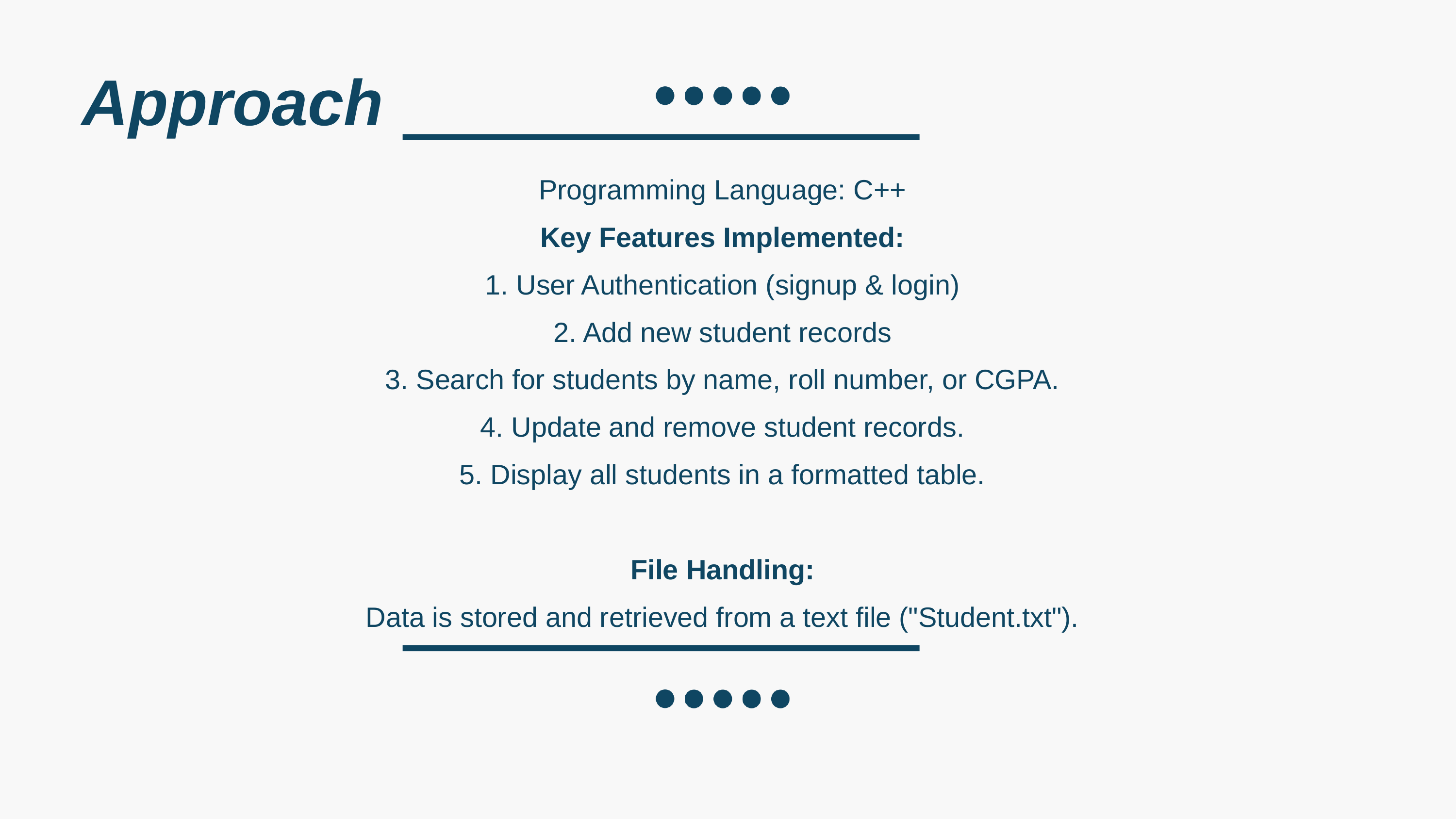

Approach

Programming Language: C++
Key Features Implemented:
1. User Authentication (signup & login)
2. Add new student records
3. Search for students by name, roll number, or CGPA.
4. Update and remove student records.
5. Display all students in a formatted table.

File Handling:
Data is stored and retrieved from a text file ("Student.txt").